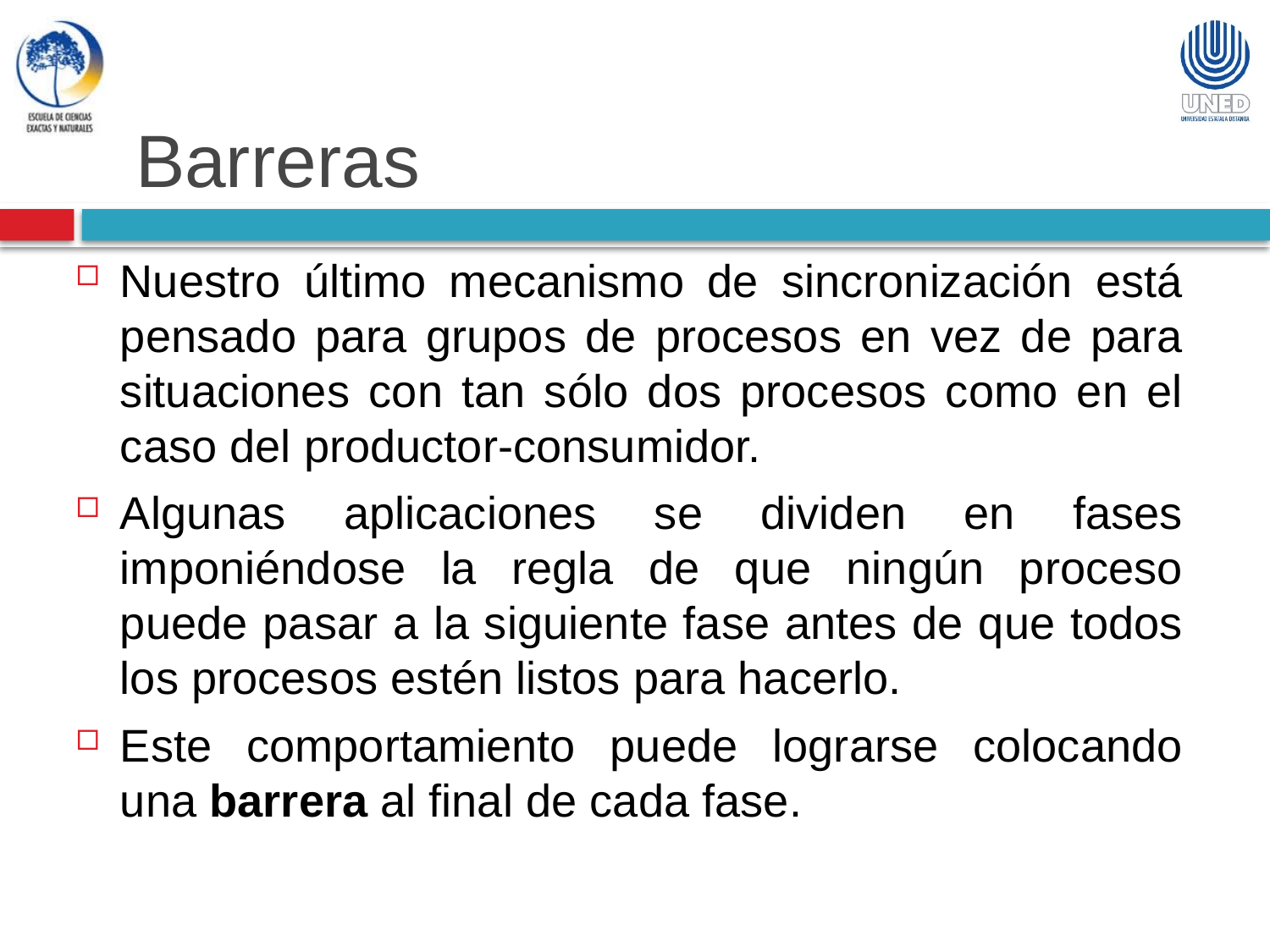

Barreras
Nuestro último mecanismo de sincronización está pensado para grupos de procesos en vez de para situaciones con tan sólo dos procesos como en el caso del productor-consumidor.
Algunas aplicaciones se dividen en fases imponiéndose la regla de que ningún proceso puede pasar a la siguiente fase antes de que todos los procesos estén listos para hacerlo.
Este comportamiento puede lograrse colocando una barrera al final de cada fase.